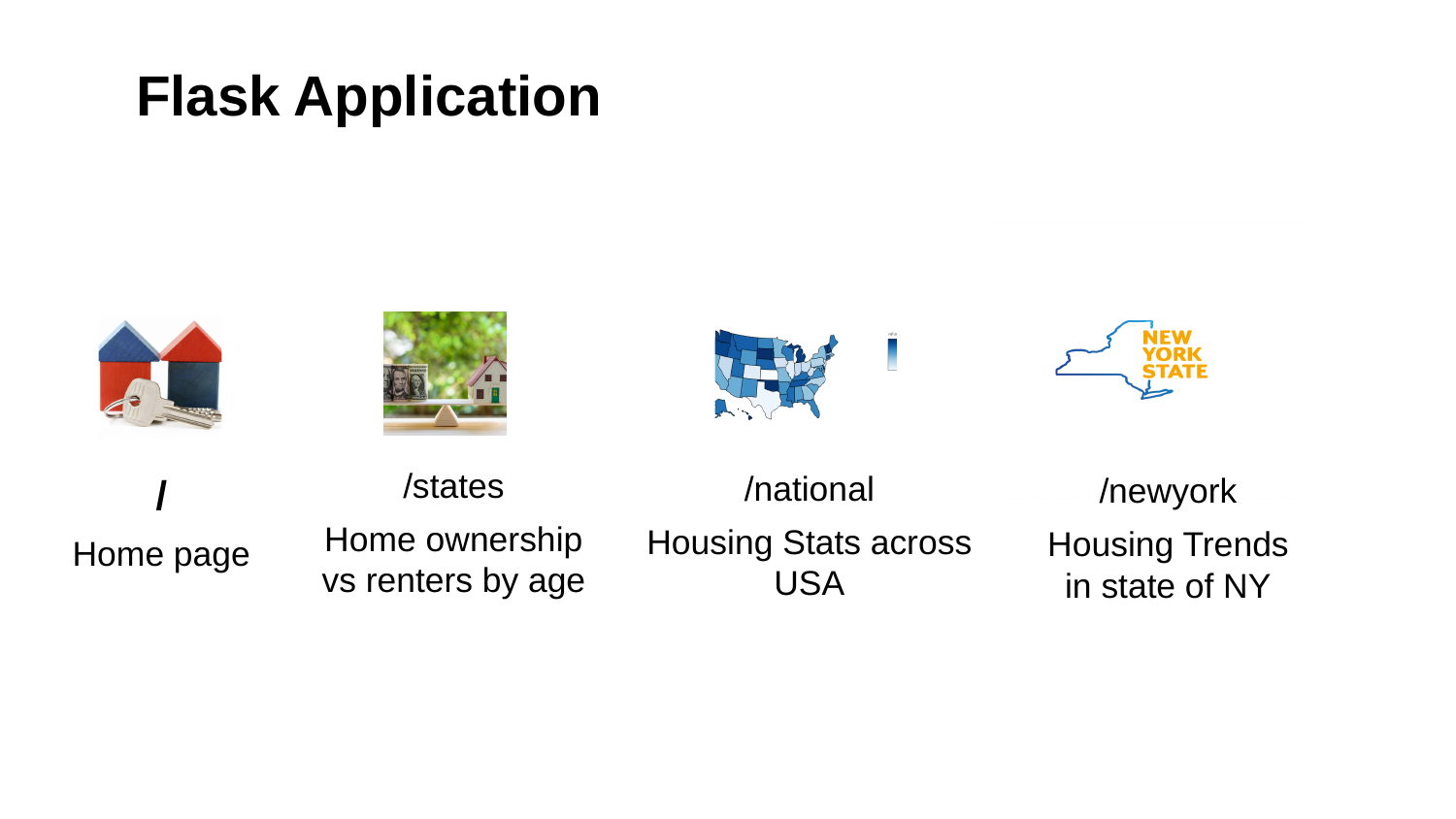

# Flask Application
/
Home page
/states
Home ownership vs renters by age

/national
Housing Stats across USA
/newyork
Housing Trends in state of NY